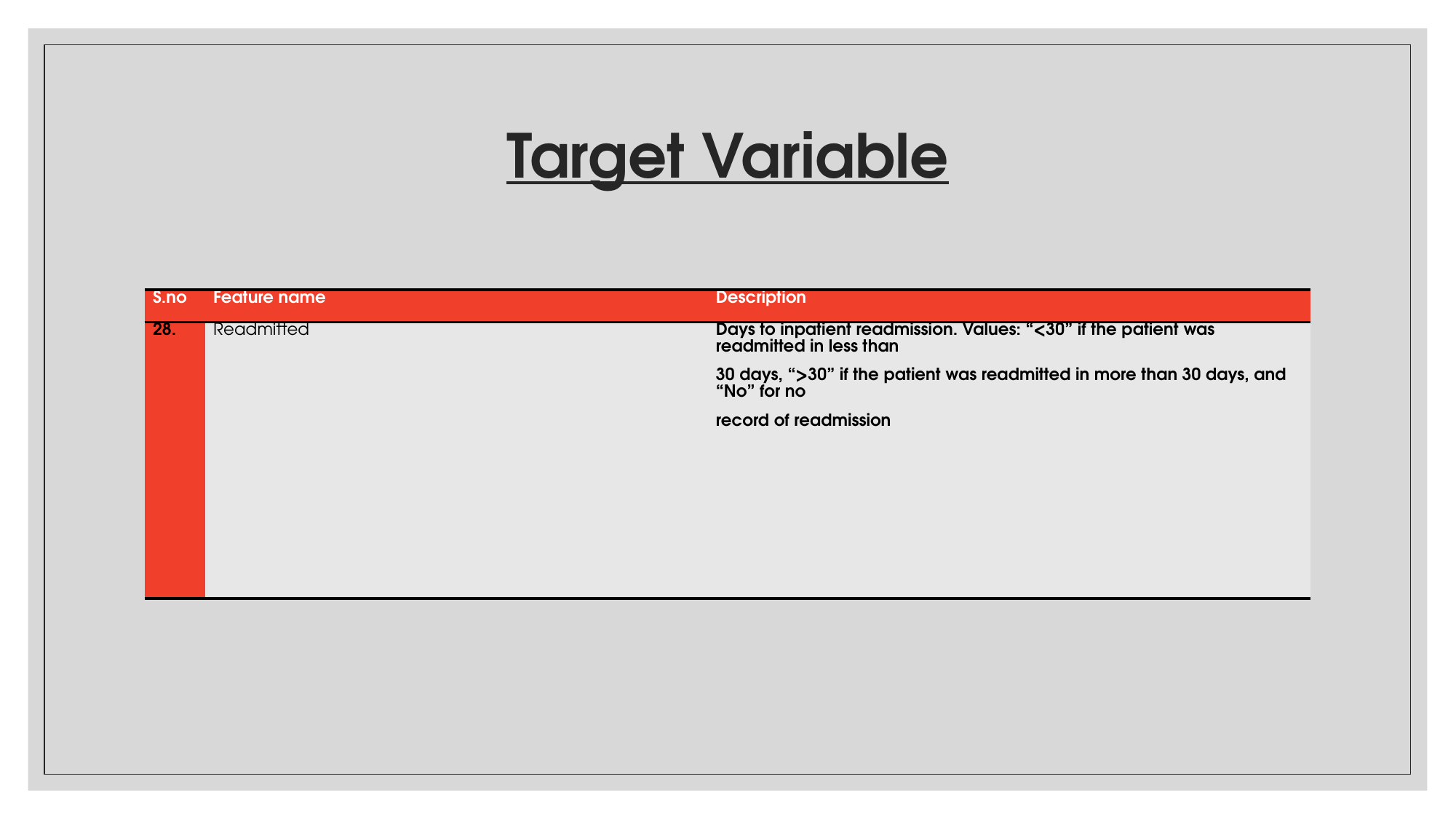

# Target Variable
| S.no | Feature name | Description |
| --- | --- | --- |
| 28. | Readmitted | Days to inpatient readmission. Values: “<30” if the patient was readmitted in less than 30 days, “>30” if the patient was readmitted in more than 30 days, and “No” for no record of readmission |